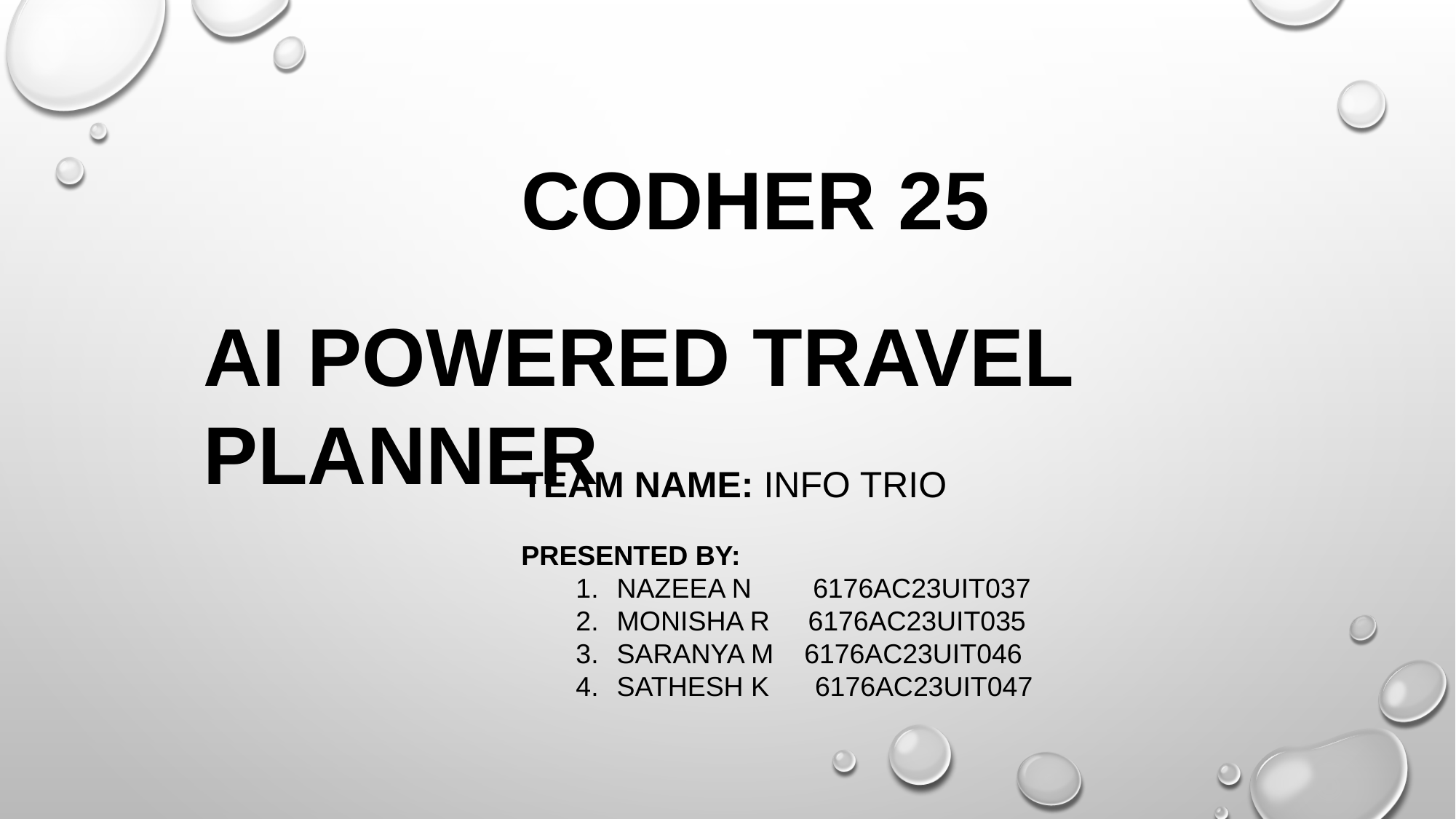

CODHER 25
AI POWERED TRAVEL PLANNER
TEAM NAME: INFO TRIO

PRESENTED BY:
NAZEEA N        6176AC23UIT037
MONISHA R     6176AC23UIT035
SARANYA M    6176AC23UIT046
SATHESH K      6176AC23UIT047